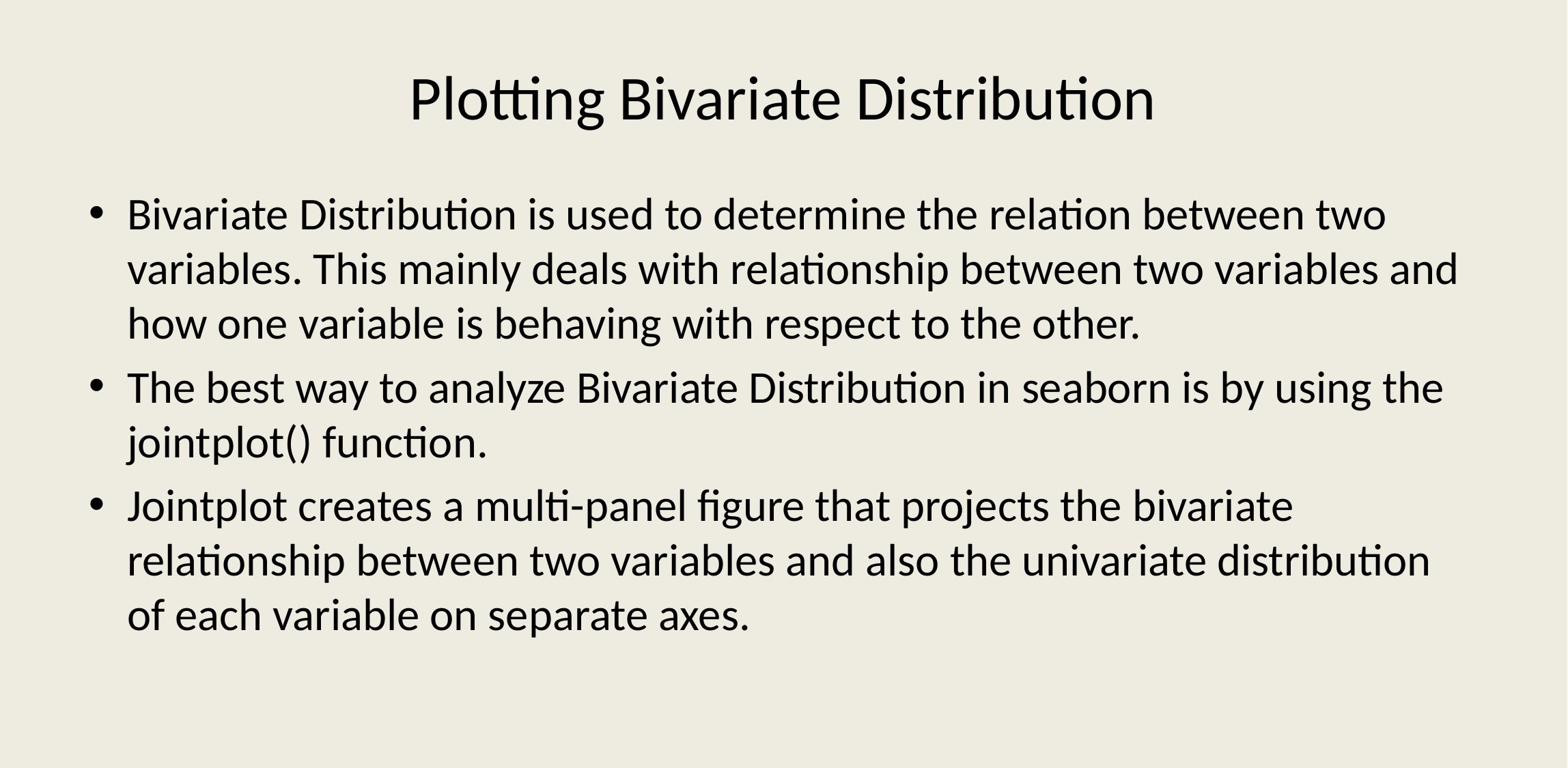

# Plotting Bivariate Distribution
Bivariate Distribution is used to determine the relation between two variables. This mainly deals with relationship between two variables and how one variable is behaving with respect to the other.
The best way to analyze Bivariate Distribution in seaborn is by using the jointplot() function.
Jointplot creates a multi-panel figure that projects the bivariate relationship between two variables and also the univariate distribution of each variable on separate axes.